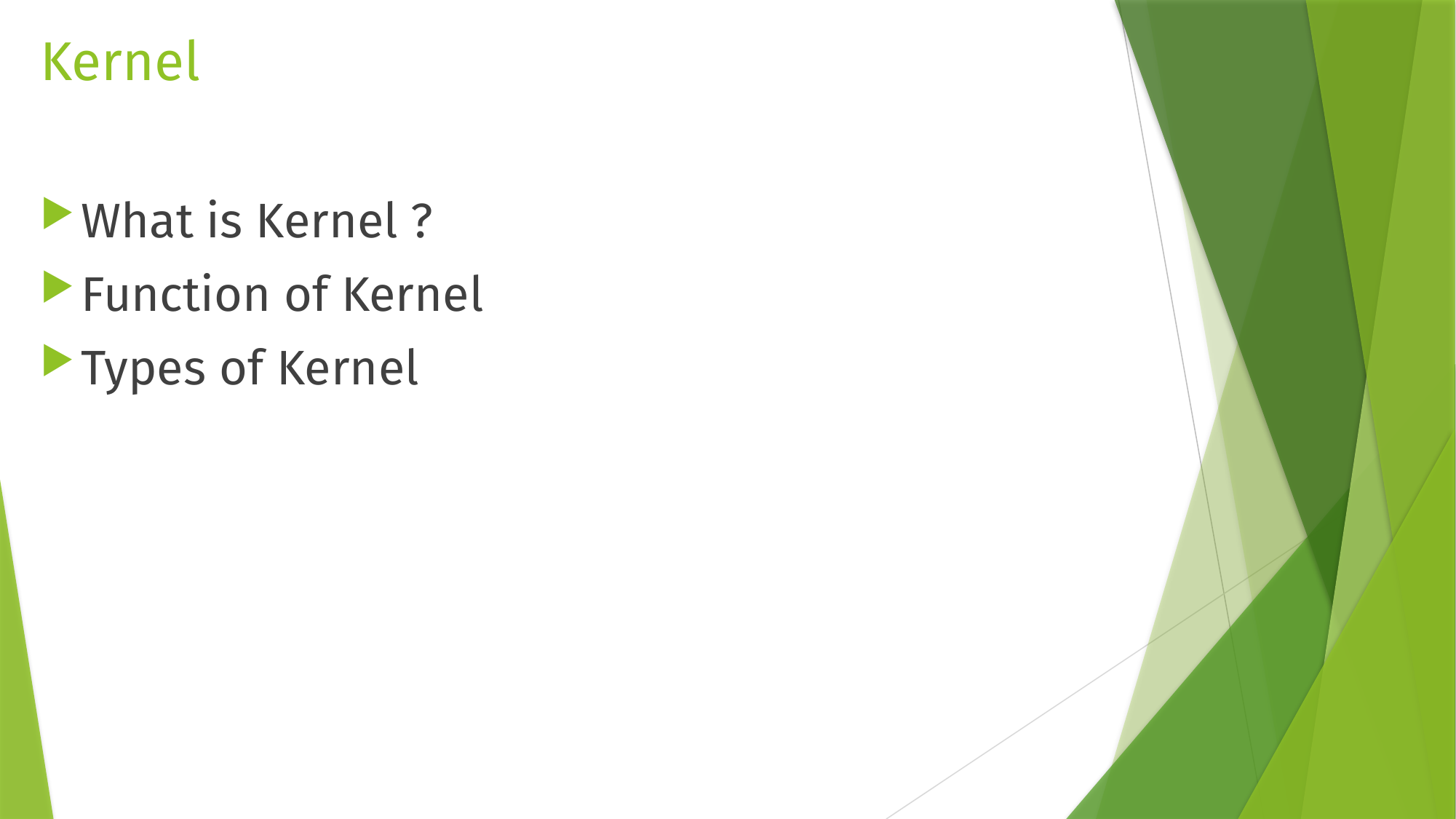

# Kernel
What is Kernel ?
Function of Kernel
Types of Kernel